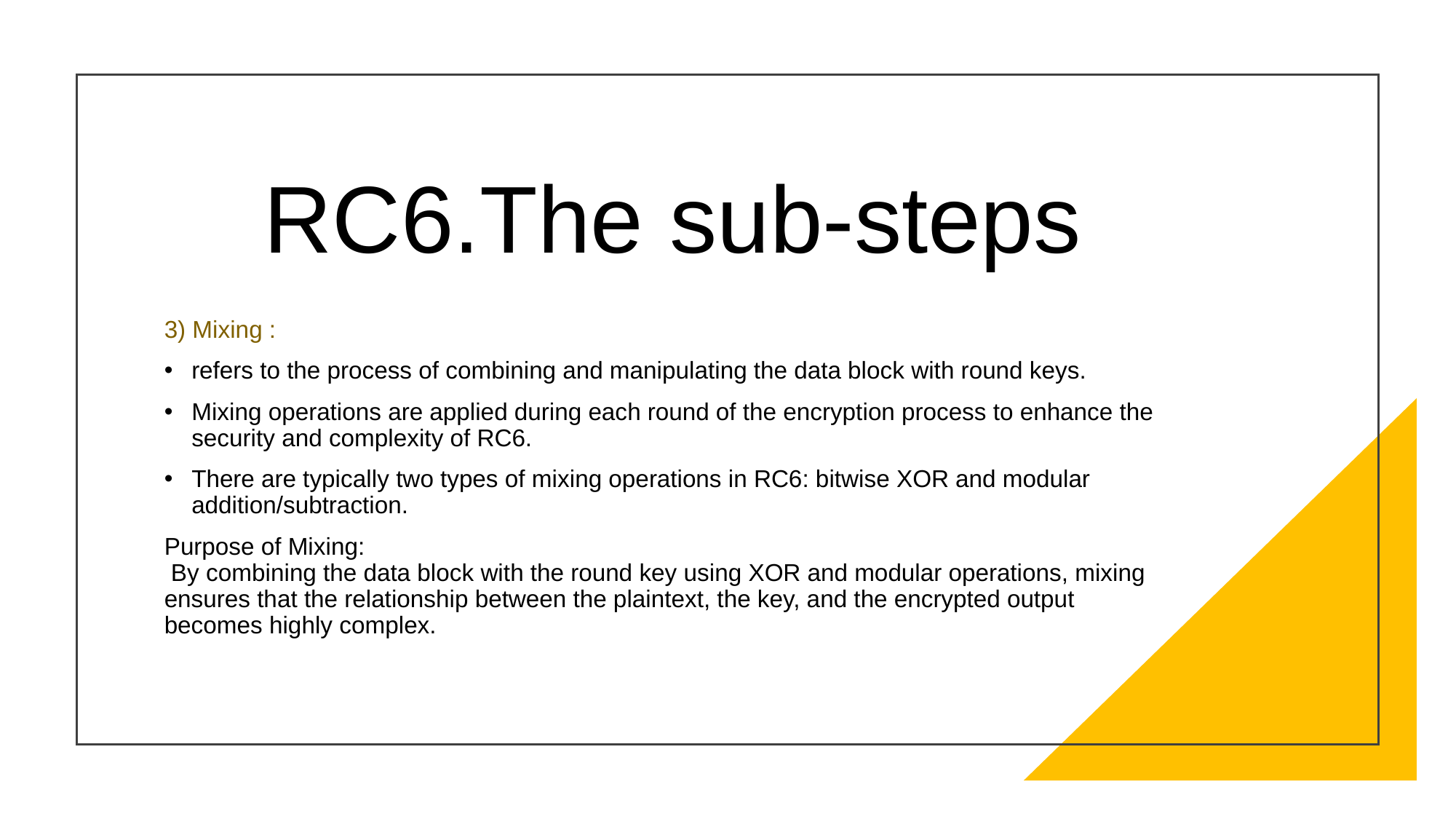

# RC6.The sub-steps
3) Mixing :
refers to the process of combining and manipulating the data block with round keys.
Mixing operations are applied during each round of the encryption process to enhance the security and complexity of RC6.
There are typically two types of mixing operations in RC6: bitwise XOR and modular addition/subtraction.
Purpose of Mixing:
 By combining the data block with the round key using XOR and modular operations, mixing ensures that the relationship between the plaintext, the key, and the encrypted output becomes highly complex.